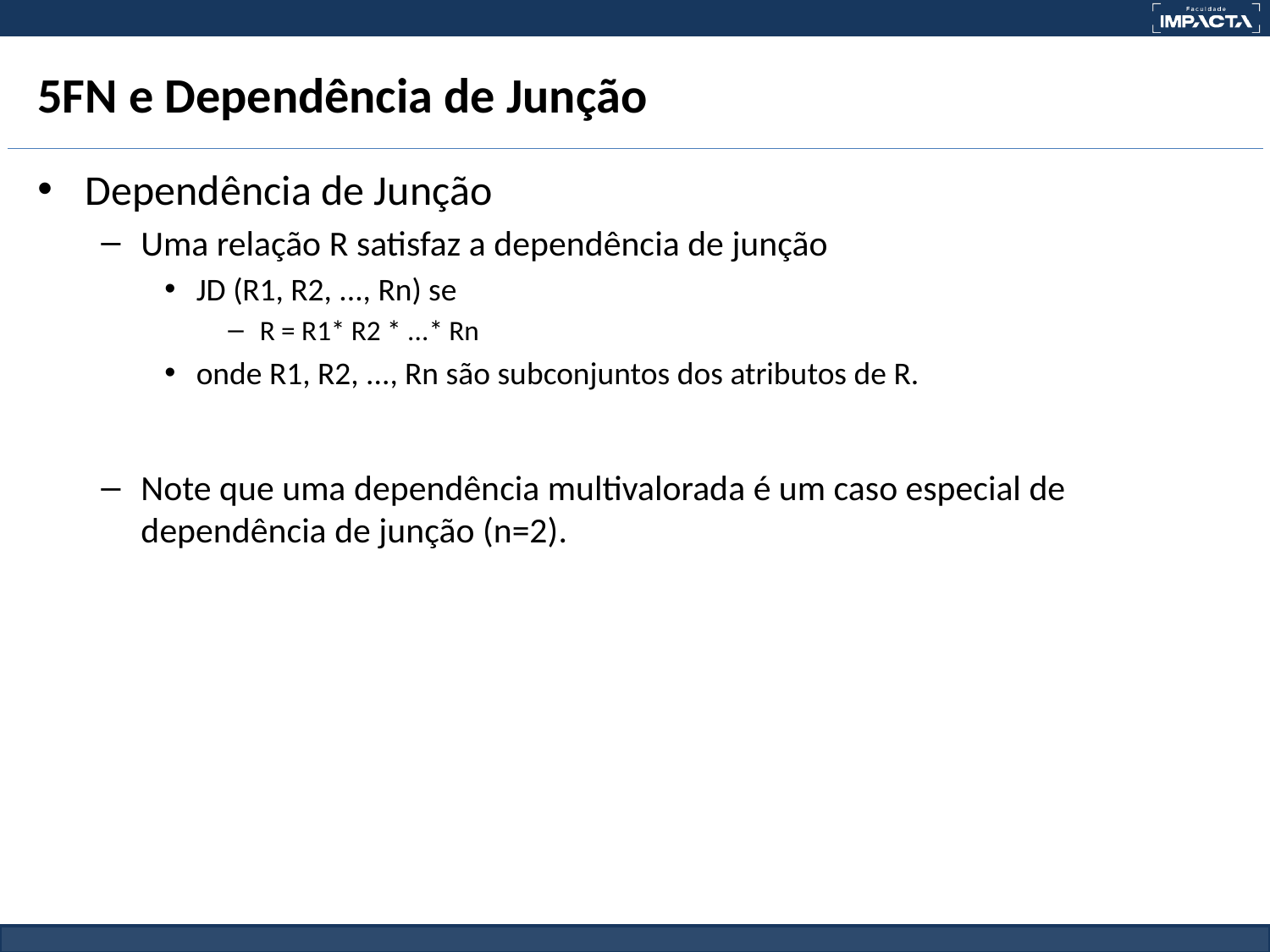

# 5FN e Dependência de Junção
Dependência de Junção
Uma relação R satisfaz a dependência de junção
JD (R1, R2, ..., Rn) se
R = R1* R2 * ...* Rn
onde R1, R2, ..., Rn são subconjuntos dos atributos de R.

Note que uma dependência multivalorada é um caso especial de dependência de junção (n=2).